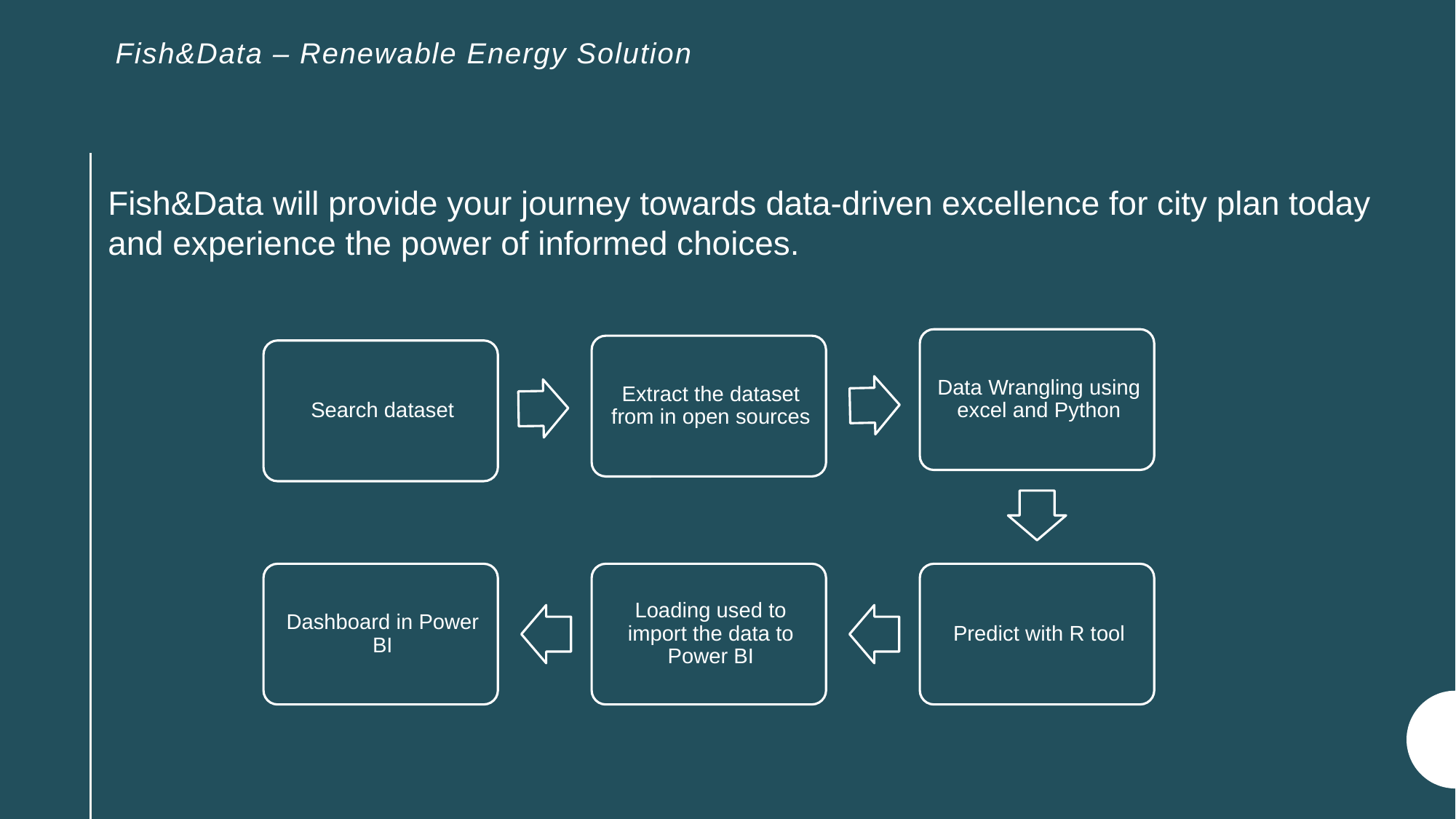

# Fish&Data – Renewable Energy Solution
Fish&Data will provide your journey towards data-driven excellence for city plan today and experience the power of informed choices.

Search dataset

Extract the dataset from in open sources

Data Wrangling using excel and Python

Predict with R tool

Loading used to import the data to Power BI

Dashboard in Power BI